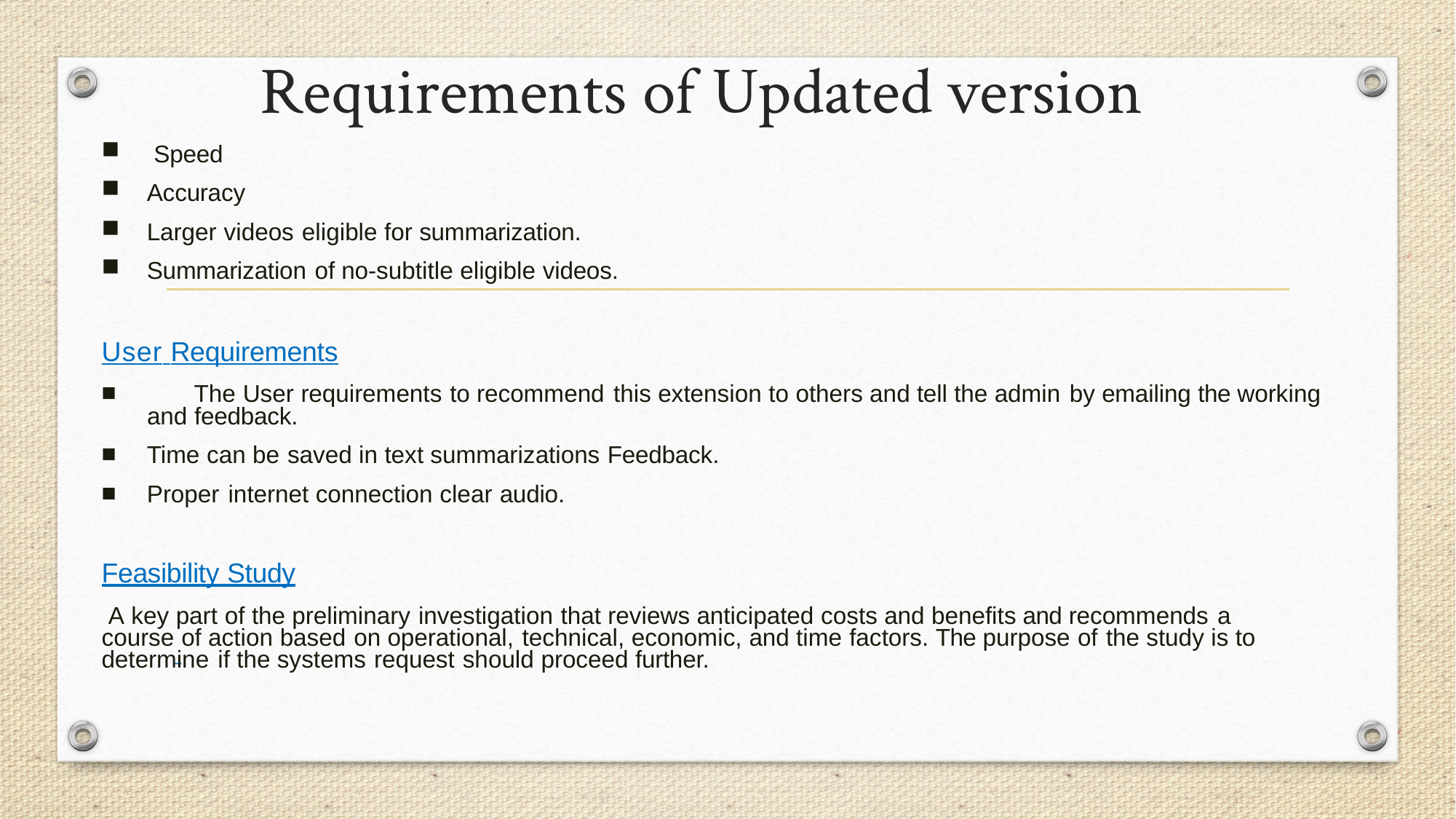

# Requirements of Updated version
Speed
Accuracy
Larger videos eligible for summarization.
Summarization of no-subtitle eligible videos.

User Requirements
	The User requirements to recommend this extension to others and tell the admin by emailing the working and feedback.
Time can be saved in text summarizations Feedback.
Proper internet connection clear audio.

Feasibility Study
A key part of the preliminary investigation that reviews anticipated costs and benefits and recommends a course of action based on operational, technical, economic, and time factors. The purpose of the study is to determine if the systems request should proceed further.